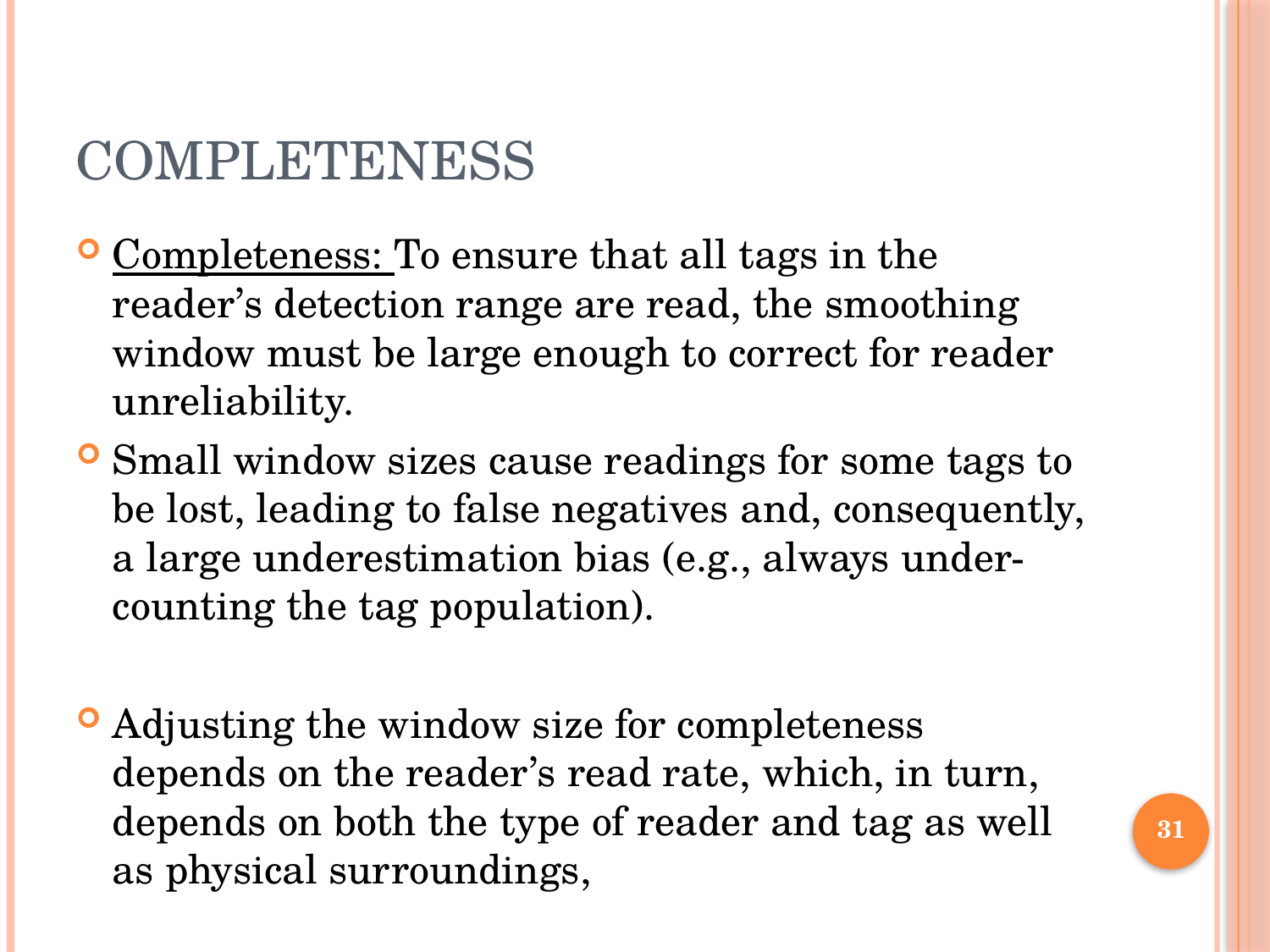

# Completeness
Completeness: To ensure that all tags in the reader’s detection range are read, the smoothing window must be large enough to correct for reader unreliability.
Small window sizes cause readings for some tags to be lost, leading to false negatives and, consequently, a large underestimation bias (e.g., always under-counting the tag population).

Adjusting the window size for completeness depends on the reader’s read rate, which, in turn, depends on both the type of reader and tag as well as physical surroundings,

31